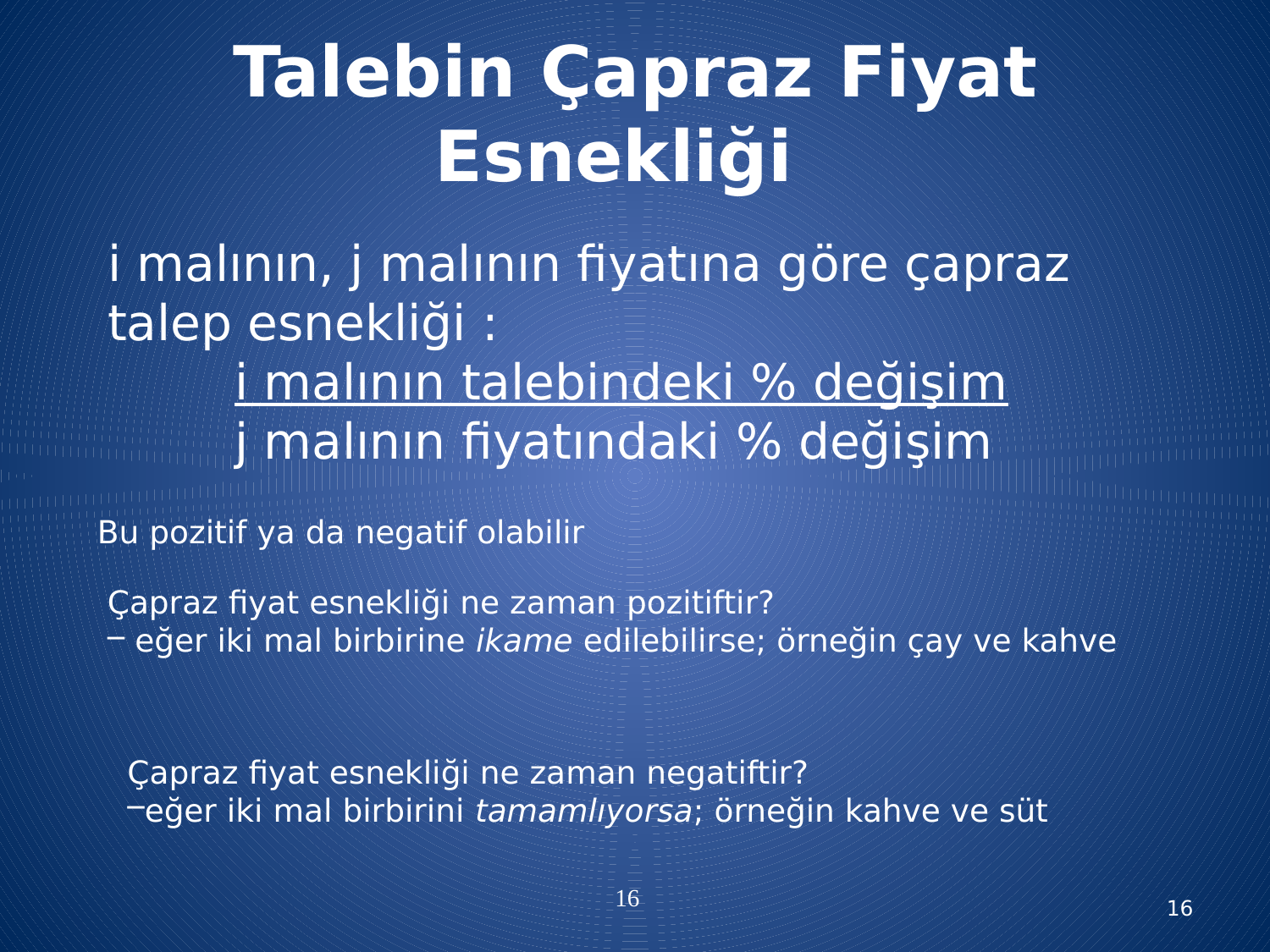

# Talebin Çapraz Fiyat Esnekliği
i malının, j malının fiyatına göre çapraz talep esnekliği :
	i malının talebindeki % değişim
	j malının fiyatındaki % değişim

Bu pozitif ya da negatif olabilir
Çapraz fiyat esnekliği ne zaman pozitiftir?
 eğer iki mal birbirine ikame edilebilirse; örneğin çay ve kahve
Çapraz fiyat esnekliği ne zaman negatiftir?
eğer iki mal birbirini tamamlıyorsa; örneğin kahve ve süt
16
16